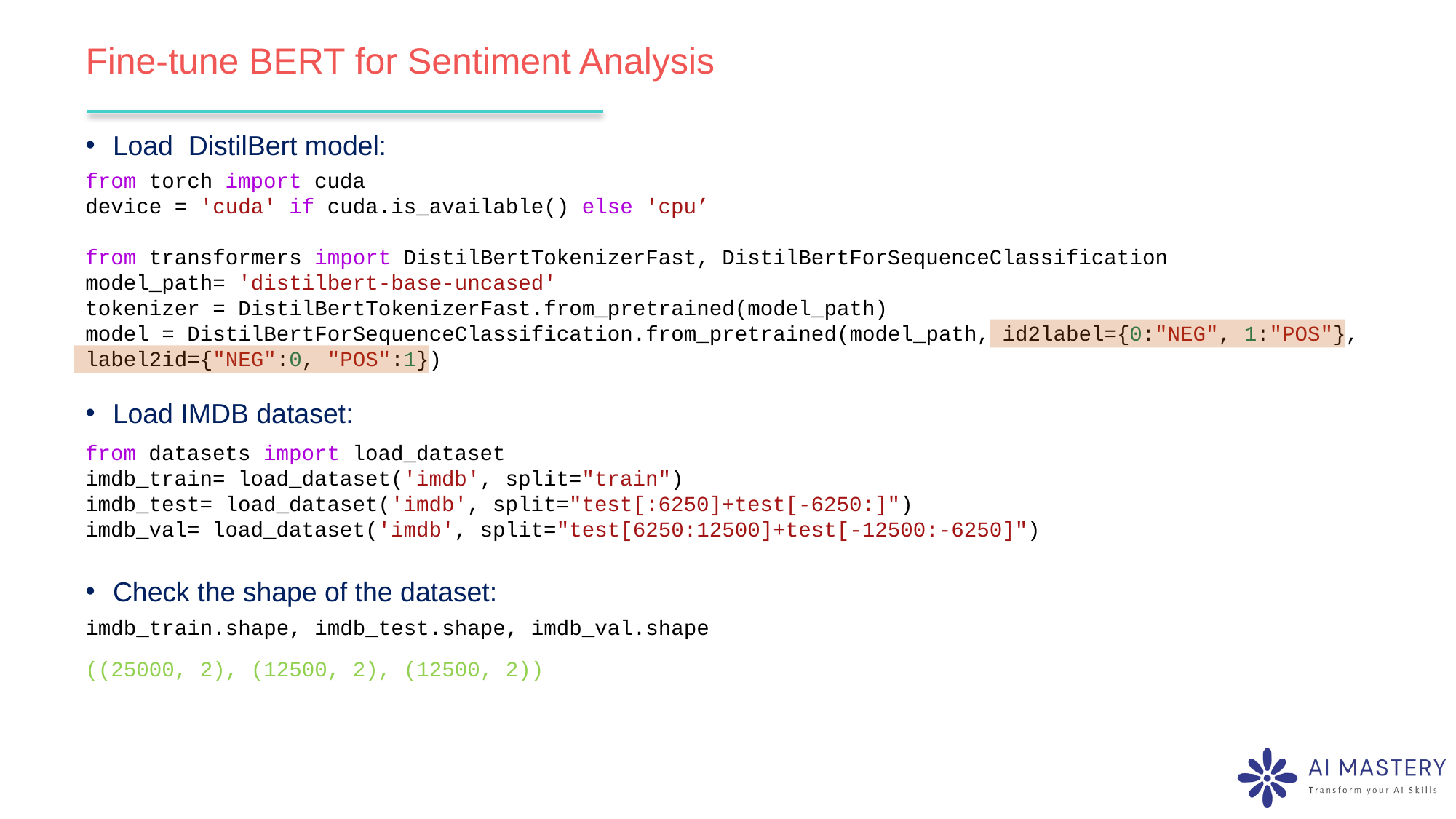

# Fine-tune BERT for Sentiment Analysis
Load  DistilBert model:

Load IMDB dataset:

Check the shape of the dataset:

from torch import cuda
device = 'cuda' if cuda.is_available() else 'cpu’

from transformers import DistilBertTokenizerFast, DistilBertForSequenceClassification
model_path= 'distilbert-base-uncased'
tokenizer = DistilBertTokenizerFast.from_pretrained(model_path)
model = DistilBertForSequenceClassification.from_pretrained(model_path, id2label={0:"NEG", 1:"POS"}, label2id={"NEG":0, "POS":1})

from datasets import load_dataset
imdb_train= load_dataset('imdb', split="train")
imdb_test= load_dataset('imdb', split="test[:6250]+test[-6250:]")
imdb_val= load_dataset('imdb', split="test[6250:12500]+test[-12500:-6250]")
imdb_train.shape, imdb_test.shape, imdb_val.shape
((25000, 2), (12500, 2), (12500, 2))